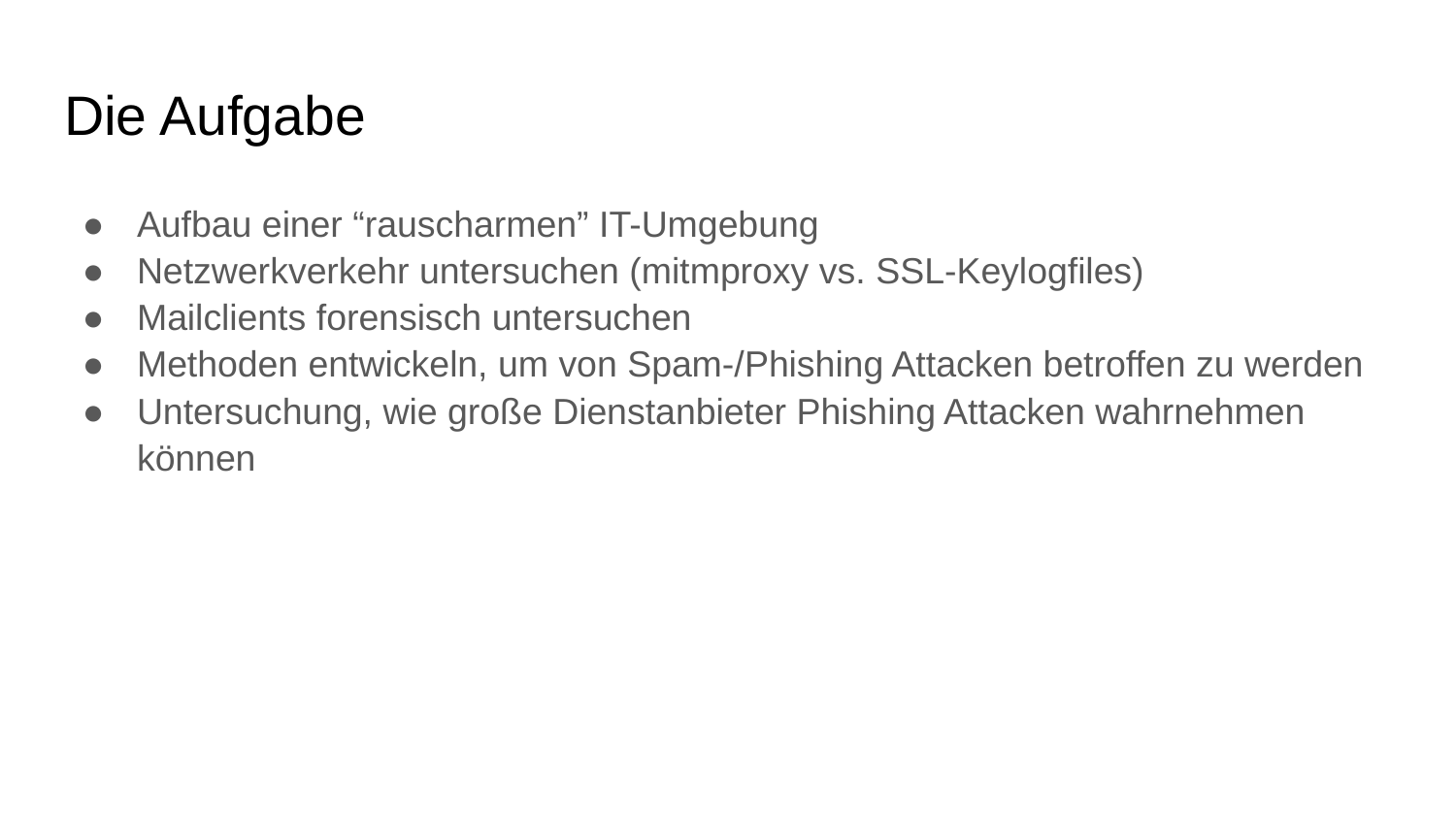

# Die Aufgabe
Aufbau einer “rauscharmen” IT-Umgebung
Netzwerkverkehr untersuchen (mitmproxy vs. SSL-Keylogfiles)
Mailclients forensisch untersuchen
Methoden entwickeln, um von Spam-/Phishing Attacken betroffen zu werden
Untersuchung, wie große Dienstanbieter Phishing Attacken wahrnehmen können